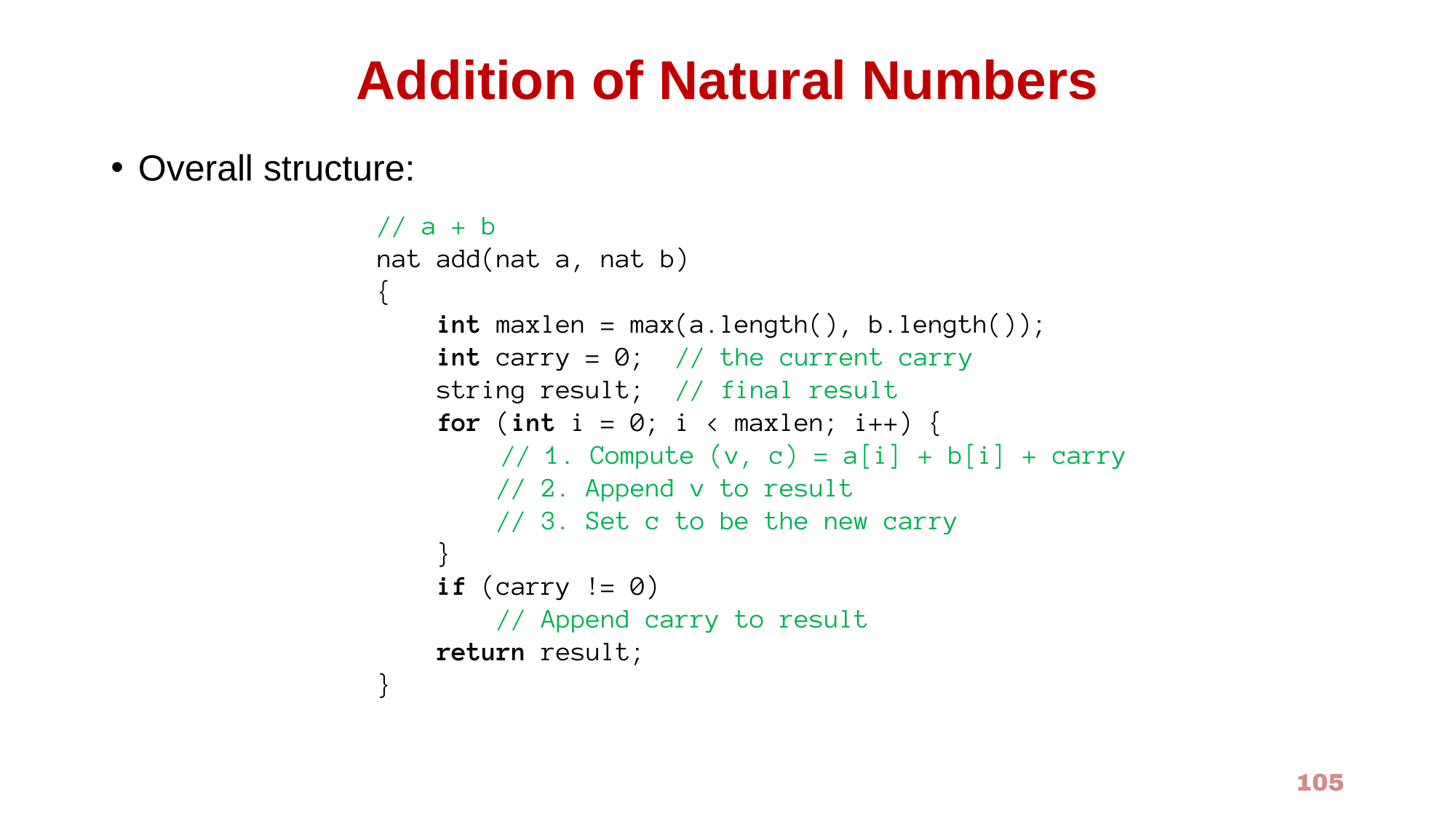

# Addition of Natural Numbers
Overall structure:
// a + b
nat add(nat a, nat b)
{
    int maxlen = max(a.length(), b.length());
    int carry = 0;  // the current carry
    string result;  // final result
    for (int i = 0; i < maxlen; i++) {
	 // 1. Compute (v, c) = a[i] + b[i] + carry
        // 2. Append v to result
        // 3. Set c to be the new carry
    }
    if (carry != 0)
        // Append carry to result
    return result;
}
105